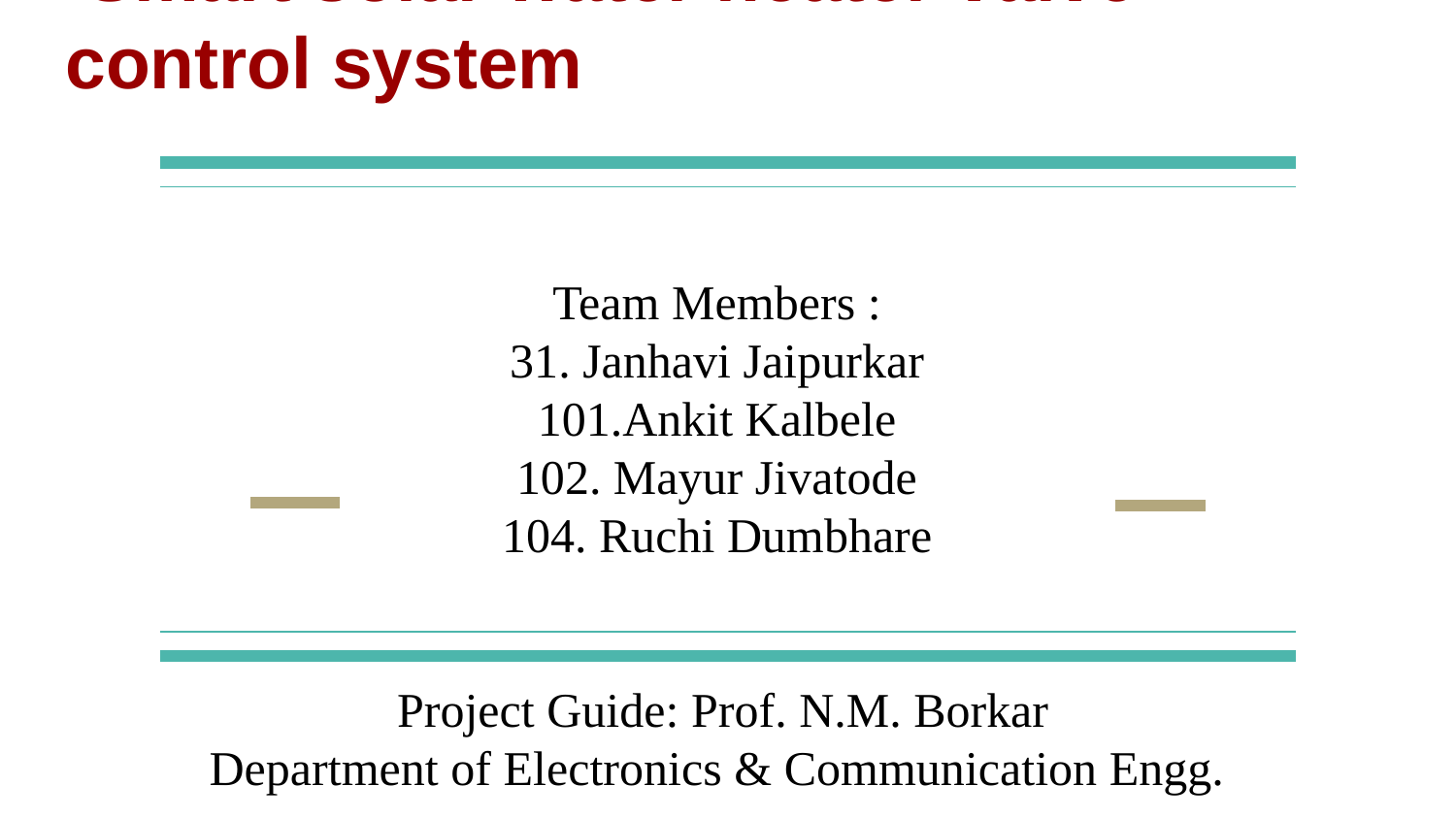

# Smart solar water heater valve control system

Team Members :
31. Janhavi Jaipurkar
101.Ankit Kalbele
102. Mayur Jivatode
104. Ruchi Dumbhare

 Project Guide: Prof. N.M. Borkar
Department of Electronics & Communication Engg.